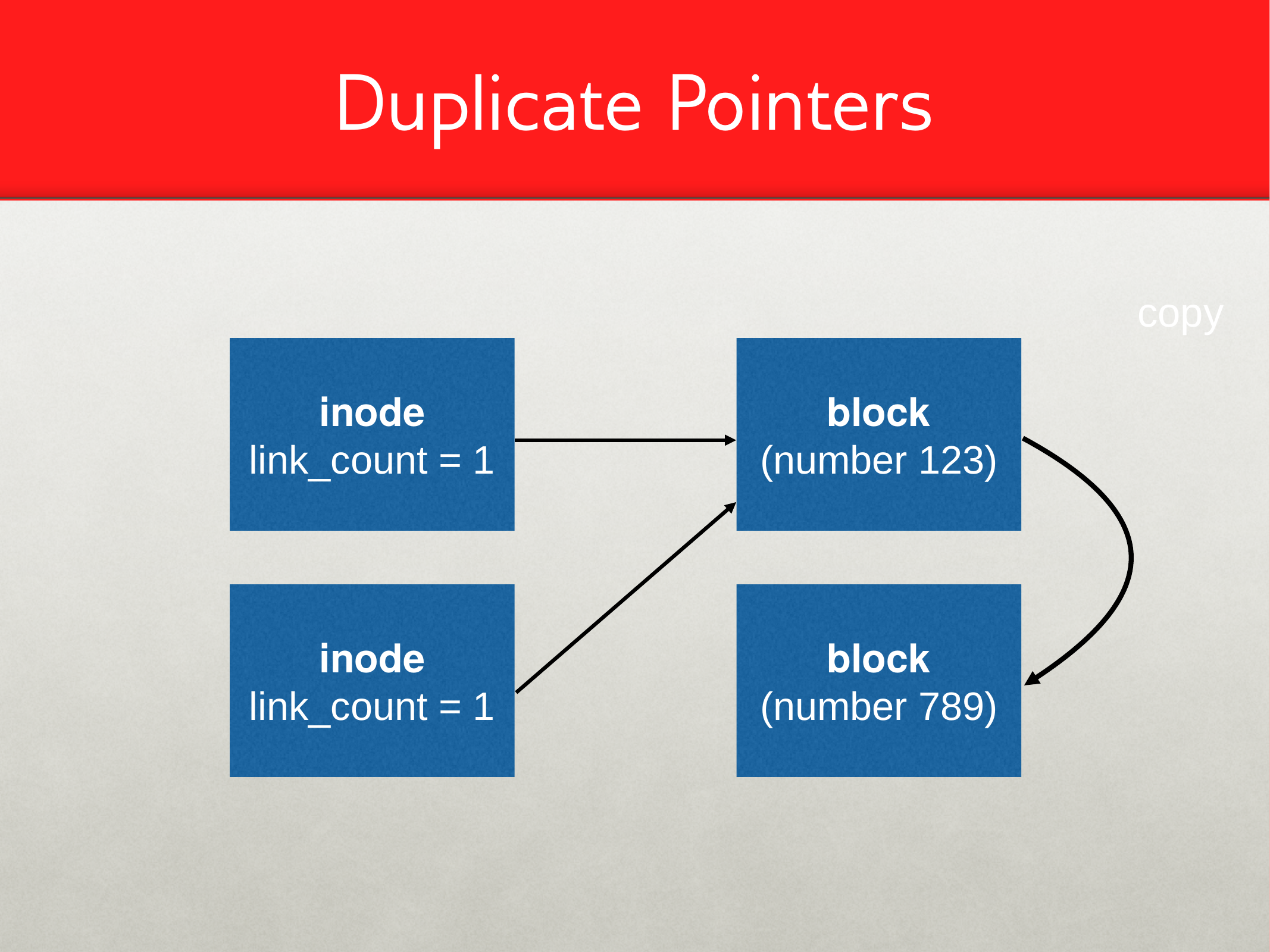

# Duplicate Pointers
copy
inode
link_count = 1
block
(number 123)

inode
link_count = 1
block
(number 789)